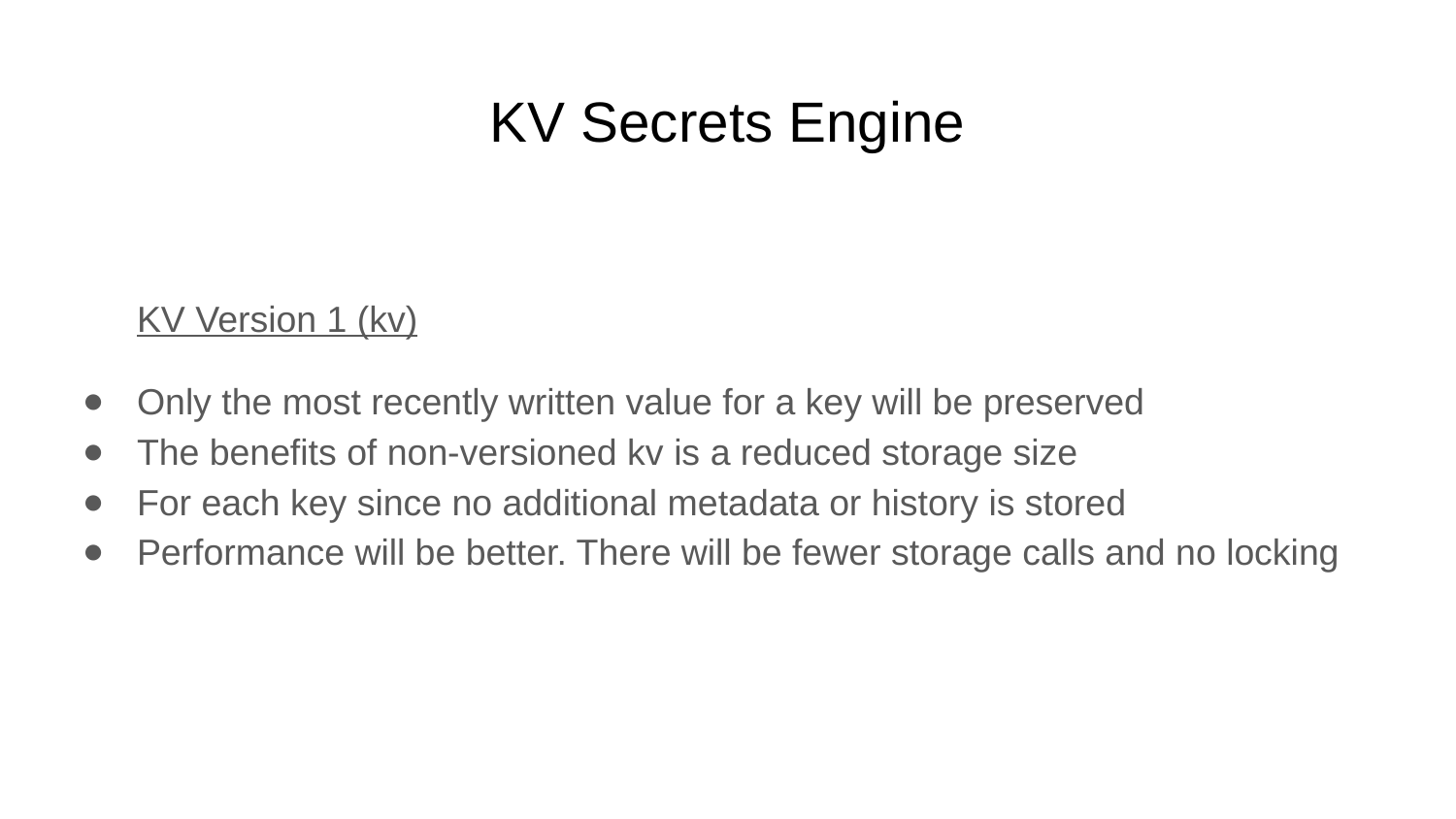

# KV Secrets Engine
KV Version 1 (kv)
Only the most recently written value for a key will be preserved
The benefits of non-versioned kv is a reduced storage size
For each key since no additional metadata or history is stored
Performance will be better. There will be fewer storage calls and no locking